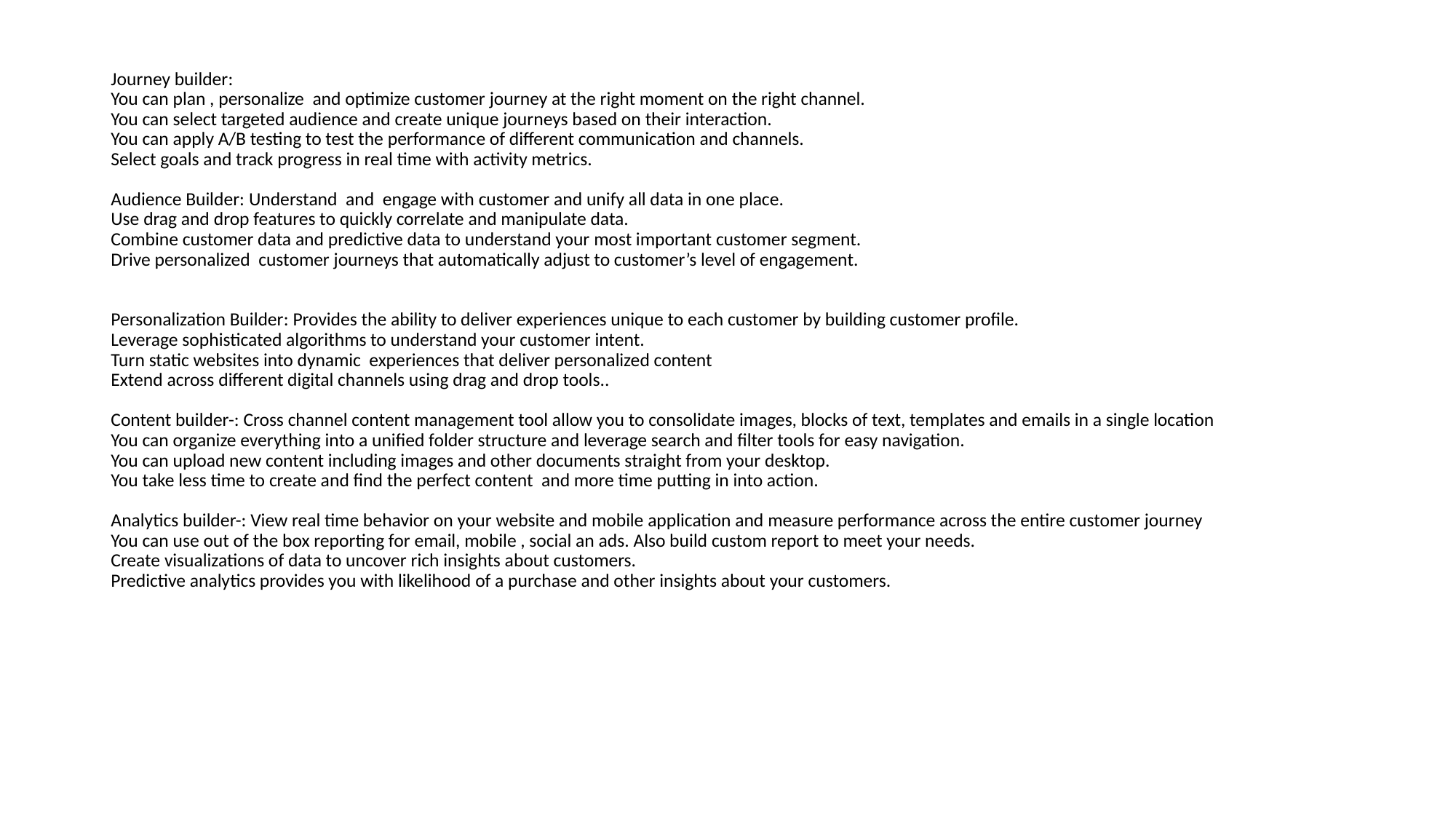

# Journey builder: You can plan , personalize  and optimize customer journey at the right moment on the right channel. You can select targeted audience and create unique journeys based on their interaction. You can apply A/B testing to test the performance of different communication and channels. Select goals and track progress in real time with activity metrics. Audience Builder: Understand  and  engage with customer and unify all data in one place. Use drag and drop features to quickly correlate and manipulate data. Combine customer data and predictive data to understand your most important customer segment. Drive personalized  customer journeys that automatically adjust to customer’s level of engagement. Personalization Builder: Provides the ability to deliver experiences unique to each customer by building customer profile. Leverage sophisticated algorithms to understand your customer intent. Turn static websites into dynamic  experiences that deliver personalized content Extend across different digital channels using drag and drop tools.. Content builder-: Cross channel content management tool allow you to consolidate images, blocks of text, templates and emails in a single location You can organize everything into a unified folder structure and leverage search and filter tools for easy navigation. You can upload new content including images and other documents straight from your desktop. You take less time to create and find the perfect content  and more time putting in into action. Analytics builder-: View real time behavior on your website and mobile application and measure performance across the entire customer journey You can use out of the box reporting for email, mobile , social an ads. Also build custom report to meet your needs. Create visualizations of data to uncover rich insights about customers. Predictive analytics provides you with likelihood of a purchase and other insights about your customers.